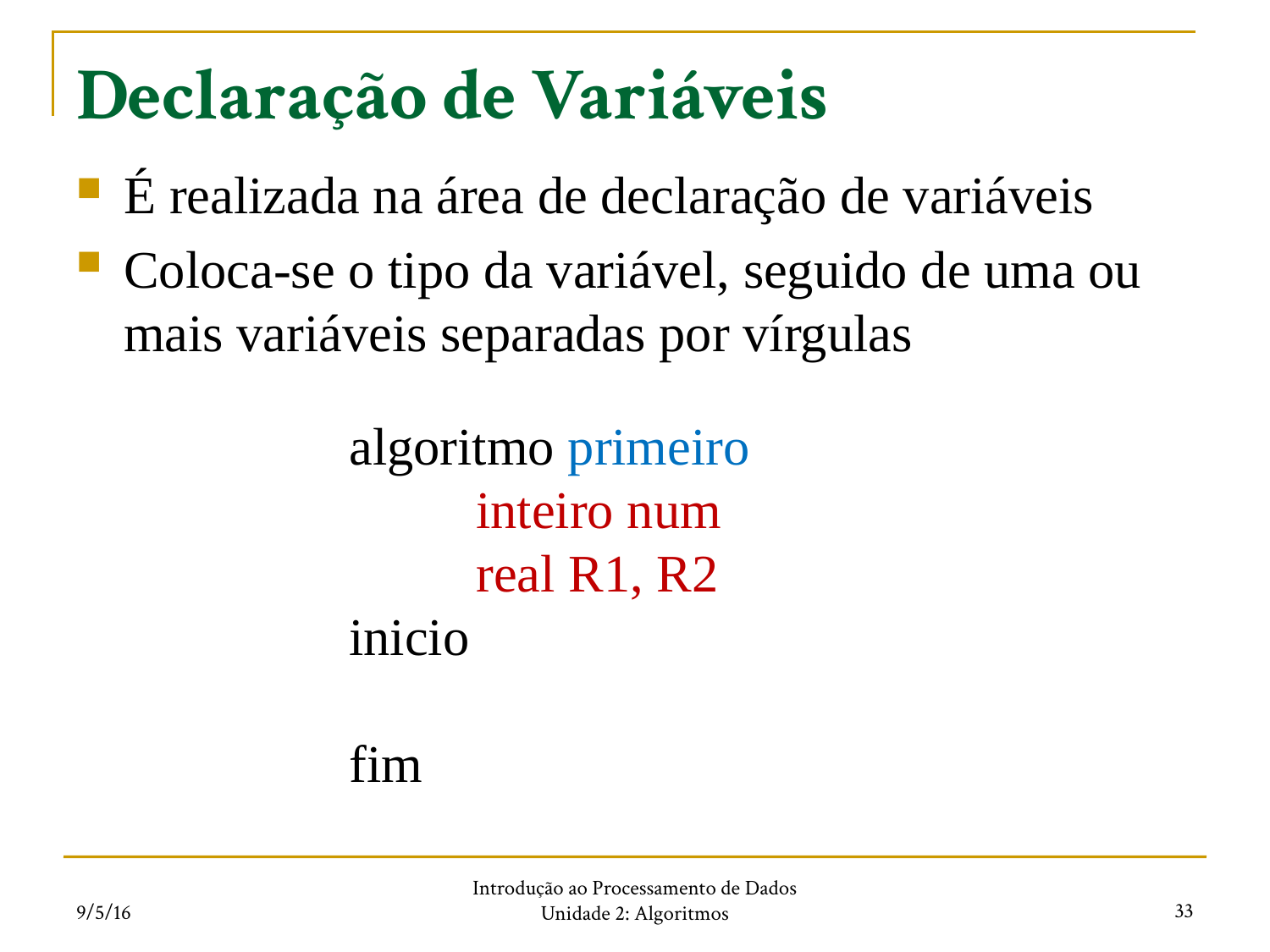

# Declaração de Variáveis
É realizada na área de declaração de variáveis
Coloca-se o tipo da variável, seguido de uma ou mais variáveis separadas por vírgulas
algoritmo primeiro
	inteiro num
	real R1, R2
inicio

fim
9/5/16
33
Introdução ao Processamento de Dados
Unidade 2: Algoritmos